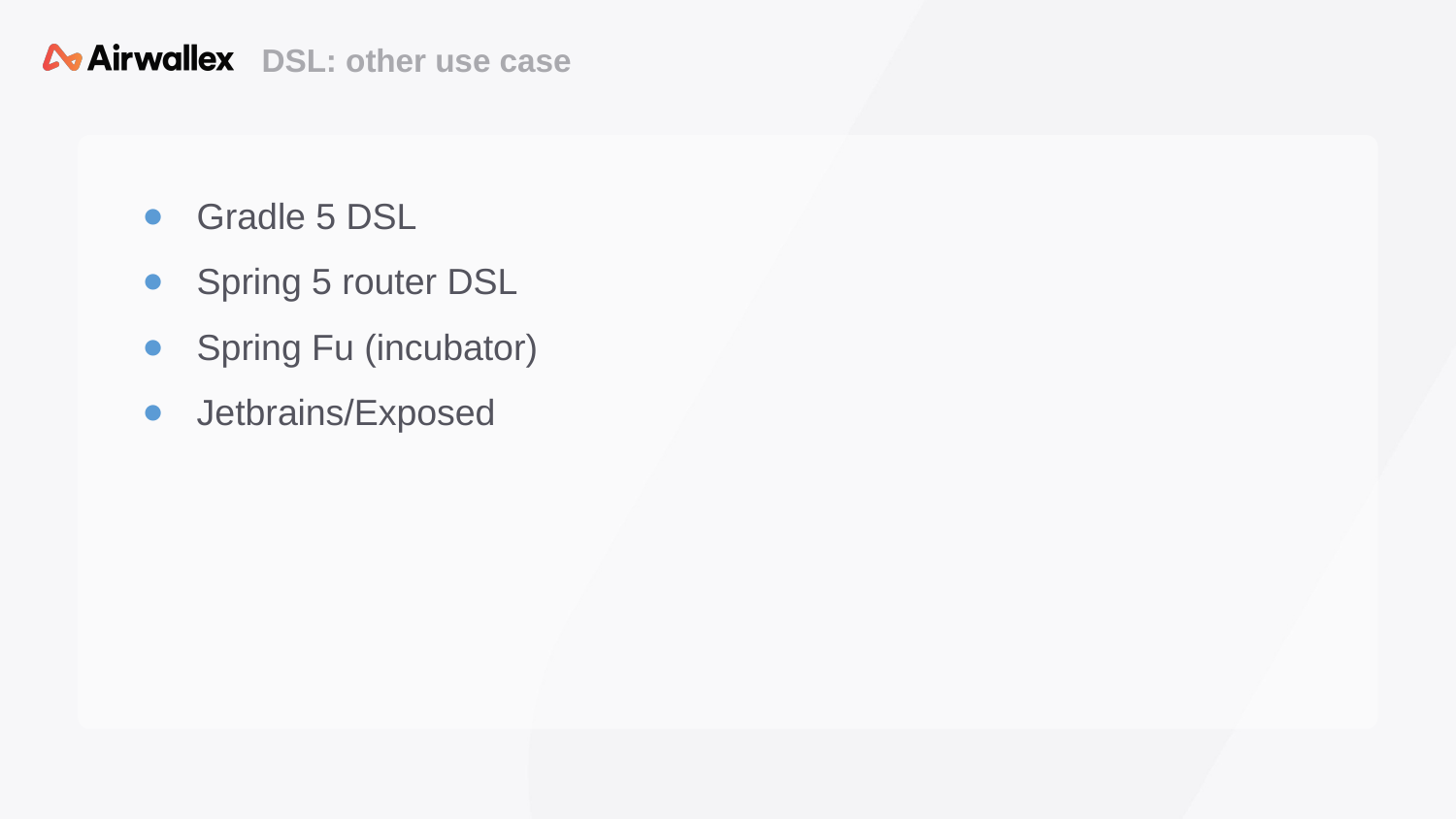

DSL: other use case
Gradle 5 DSL
Spring 5 router DSL
Spring Fu (incubator)
Jetbrains/Exposed